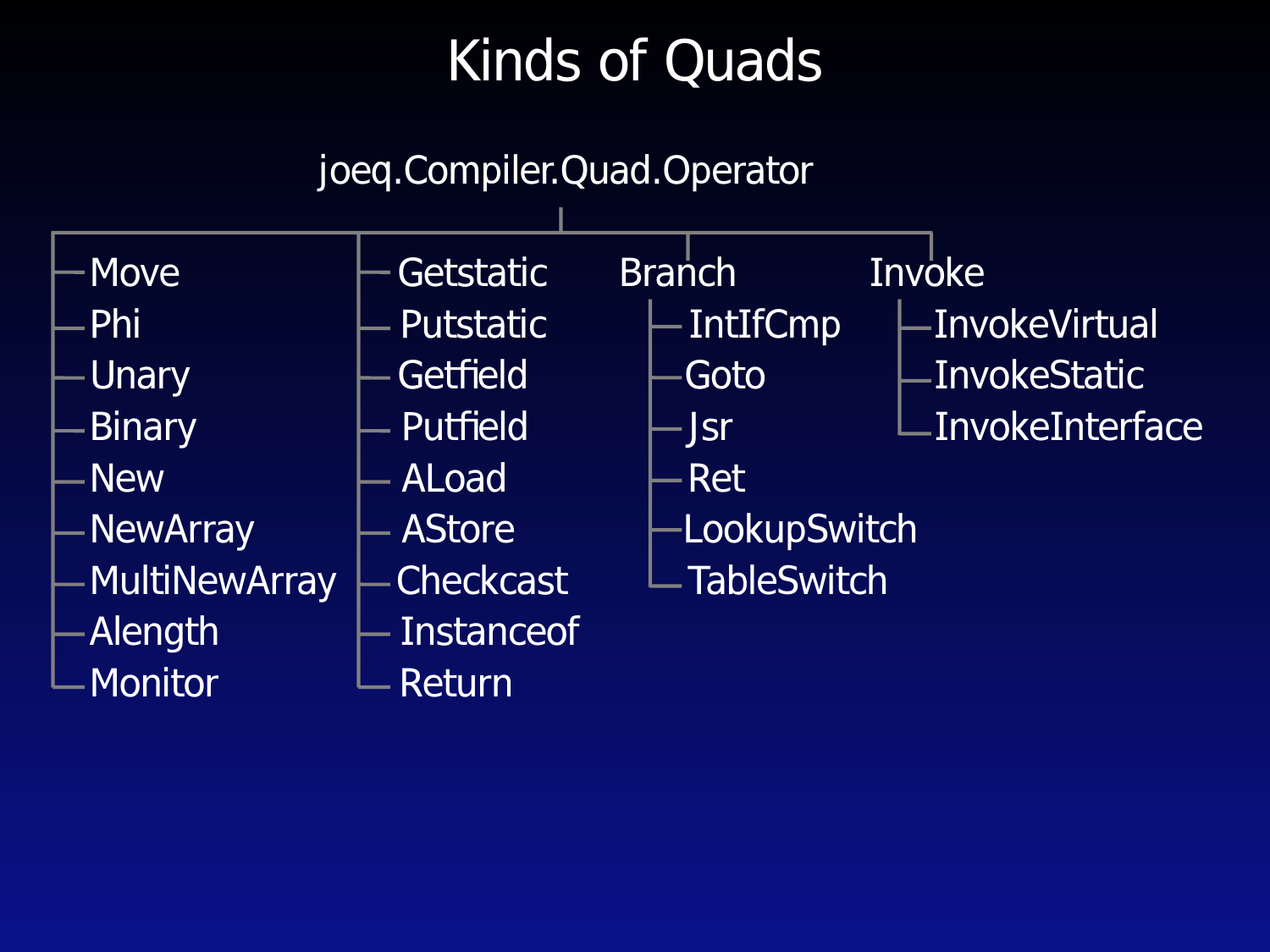

# Kinds of Quads
                     joeq.Compiler.Quad.Operator

  Move                   Getstatic      Branch           Invoke
  Phi                      Putstatic            IntIfCmp        InvokeVirtual
  Unary                  Getfield             Goto              InvokeStatic
  Binary                 Putfield             Jsr                 InvokeInterface
  New                    ALoad               Ret
  NewArray             AStore              LookupSwitch
  MultiNewArray     Checkcast          TableSwitch
  Alength               Instanceof
  Monitor               Return